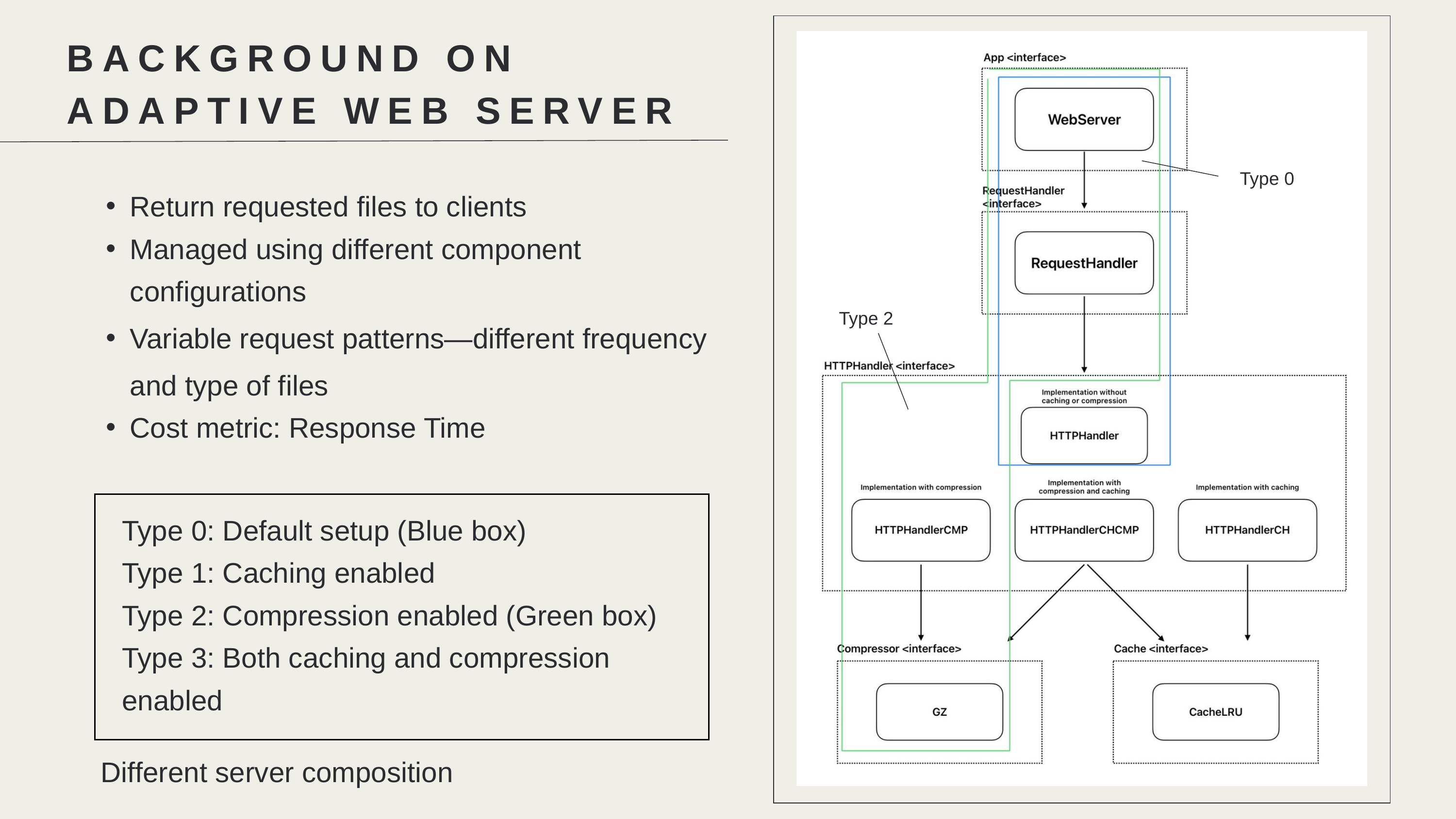

BACKGROUND ON
ADAPTIVE WEB SERVER

Type 0
Return requested files to clients
Managed using different component configurations
Variable request patterns—different frequency and type of files
Cost metric: Response Time

Type 2

Type 0: Default setup (Blue box)
Type 1: Caching enabled
Type 2: Compression enabled (Green box)
Type 3: Both caching and compression enabled

Different server composition